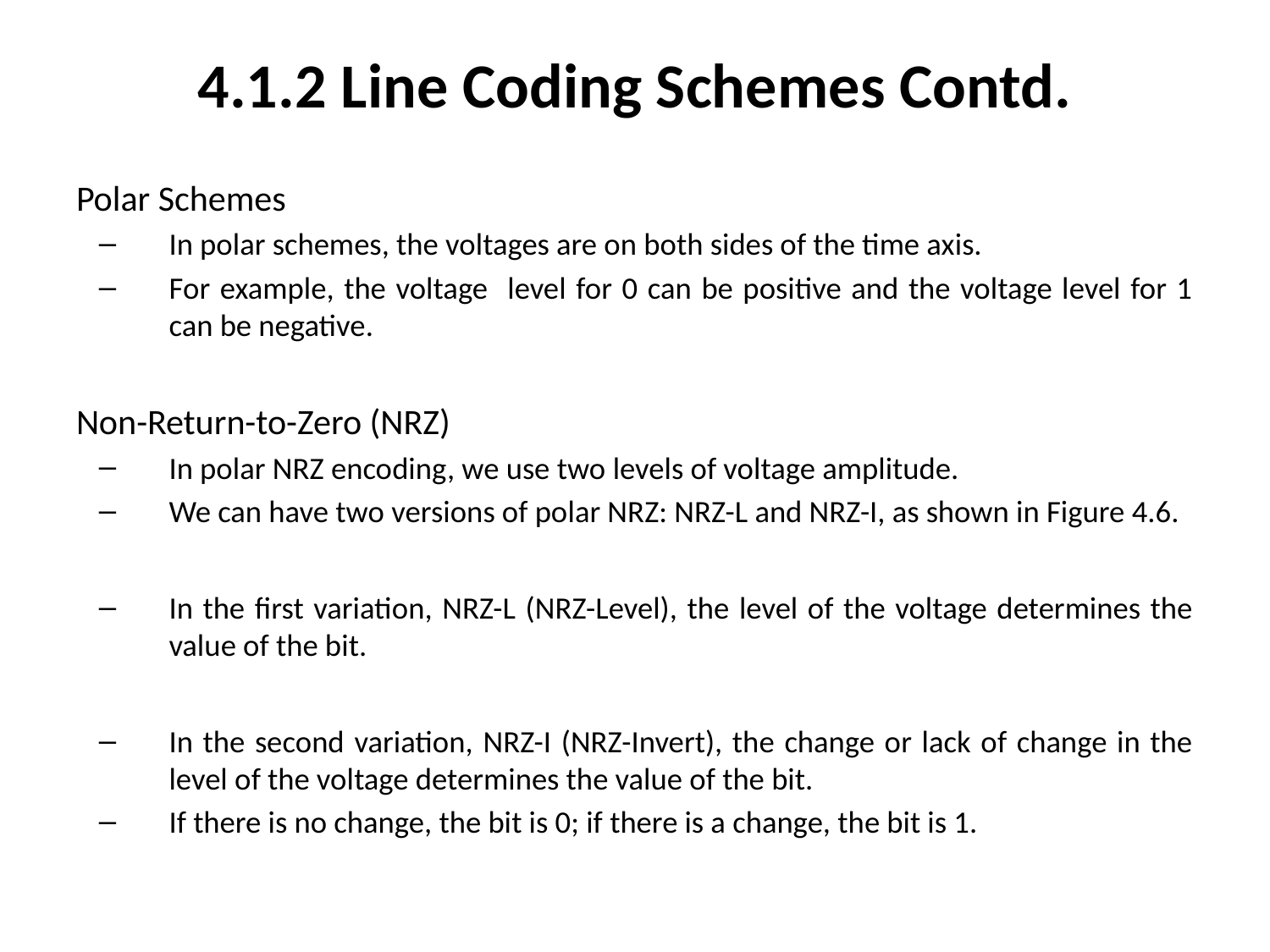

# 4.1.2 Line Coding Schemes Contd.
Polar Schemes
In polar schemes, the voltages are on both sides of the time axis.
For example, the voltage  level for 0 can be positive and the voltage level for 1 can be negative.

Non-Return-to-Zero (NRZ)
In polar NRZ encoding, we use two levels of voltage amplitude.
We can have two versions of polar NRZ: NRZ-L and NRZ-I, as shown in Figure 4.6.

In the first variation, NRZ-L (NRZ-Level), the level of the voltage determines the value of the bit.

In the second variation, NRZ-I (NRZ-Invert), the change or lack of change in the level of the voltage determines the value of the bit.
If there is no change, the bit is 0; if there is a change, the bit is 1.